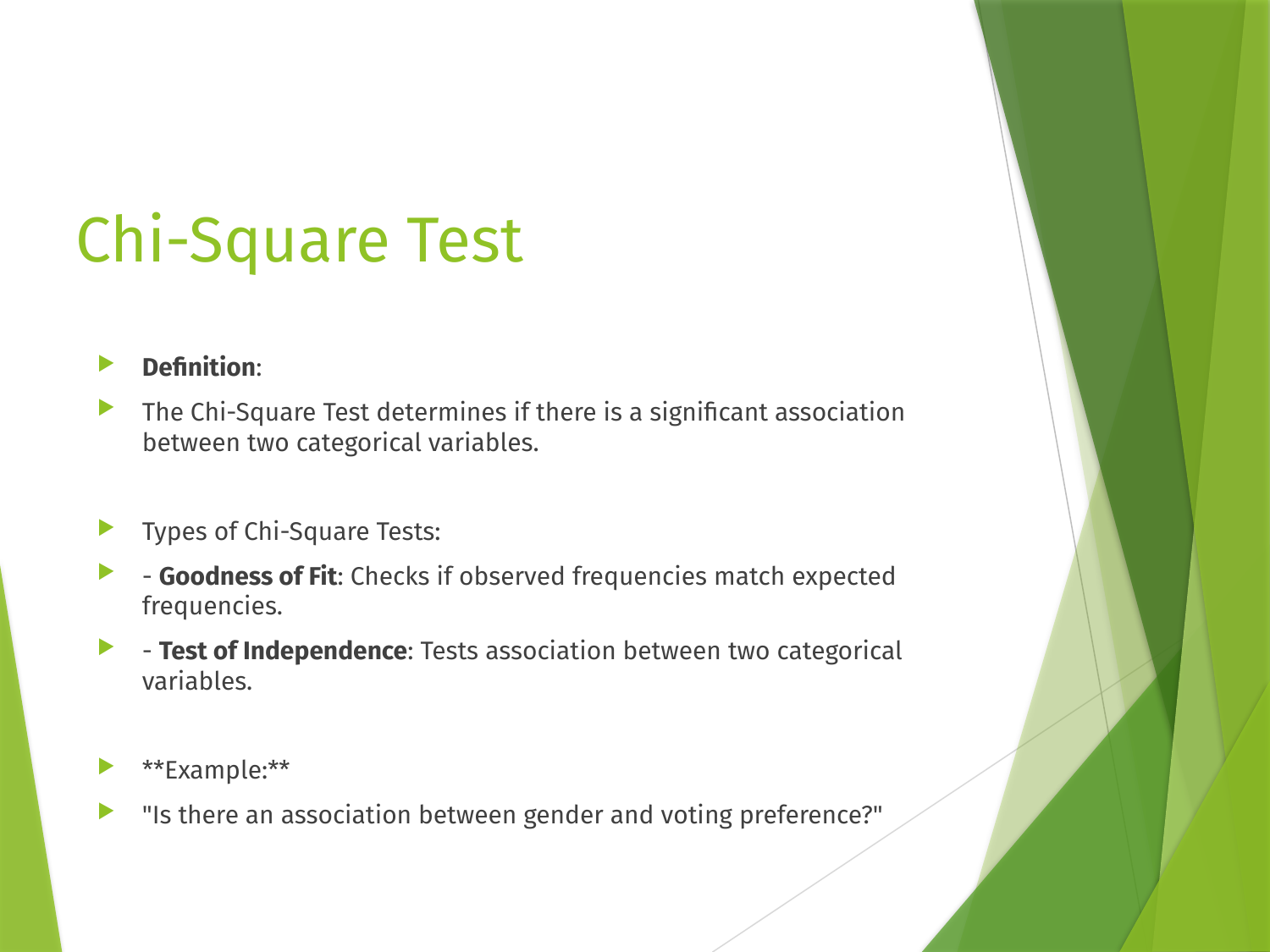

# Chi-Square Test

Definition:
The Chi-Square Test determines if there is a significant association between two categorical variables.

Types of Chi-Square Tests:
- Goodness of Fit: Checks if observed frequencies match expected frequencies.
- Test of Independence: Tests association between two categorical variables.

**Example:**
"Is there an association between gender and voting preference?"